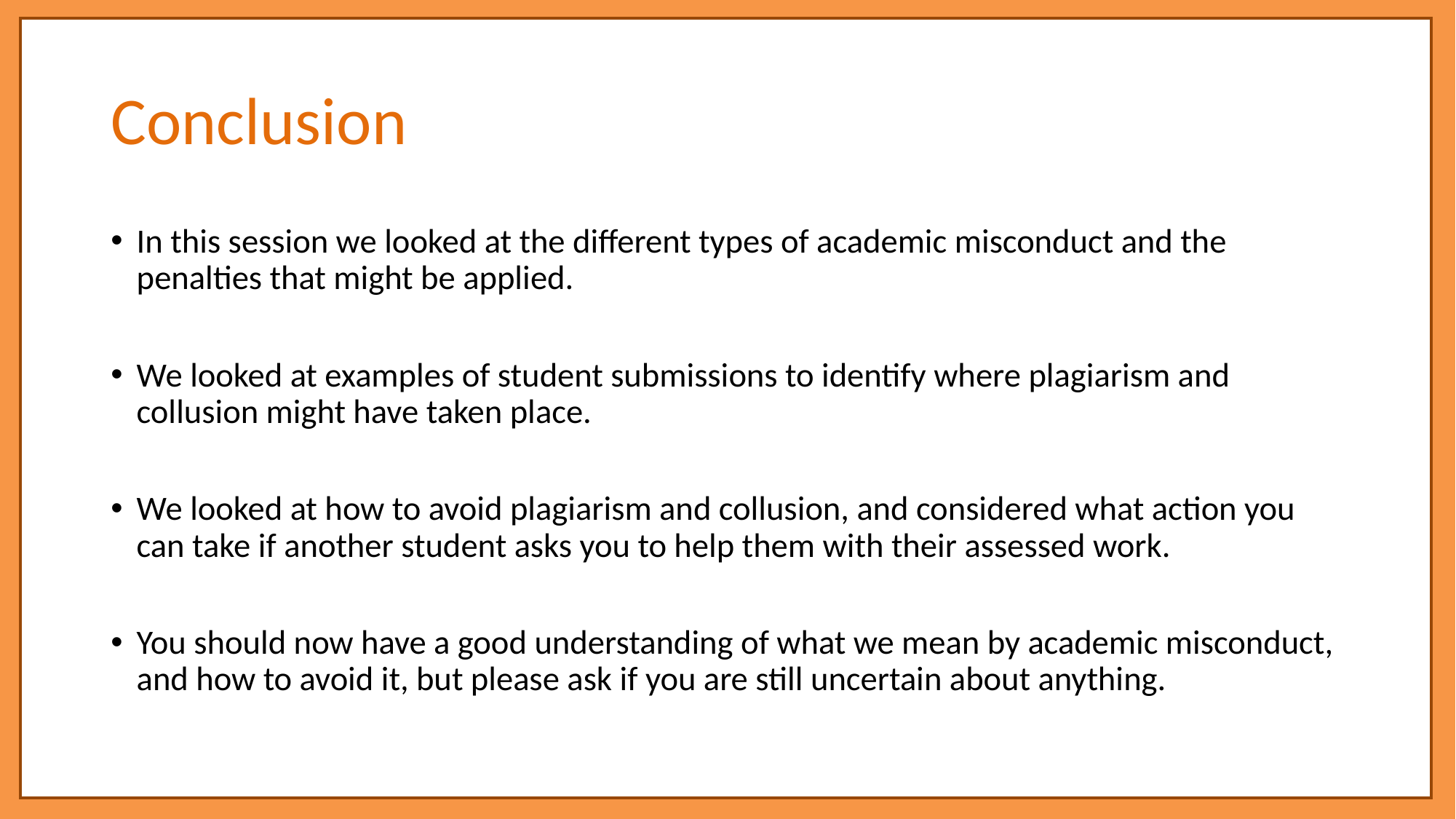

# Conclusion
In this session we looked at the different types of academic misconduct and the penalties that might be applied.

We looked at examples of student submissions to identify where plagiarism and collusion might have taken place.

We looked at how to avoid plagiarism and collusion, and considered what action you can take if another student asks you to help them with their assessed work.

You should now have a good understanding of what we mean by academic misconduct, and how to avoid it, but please ask if you are still uncertain about anything.